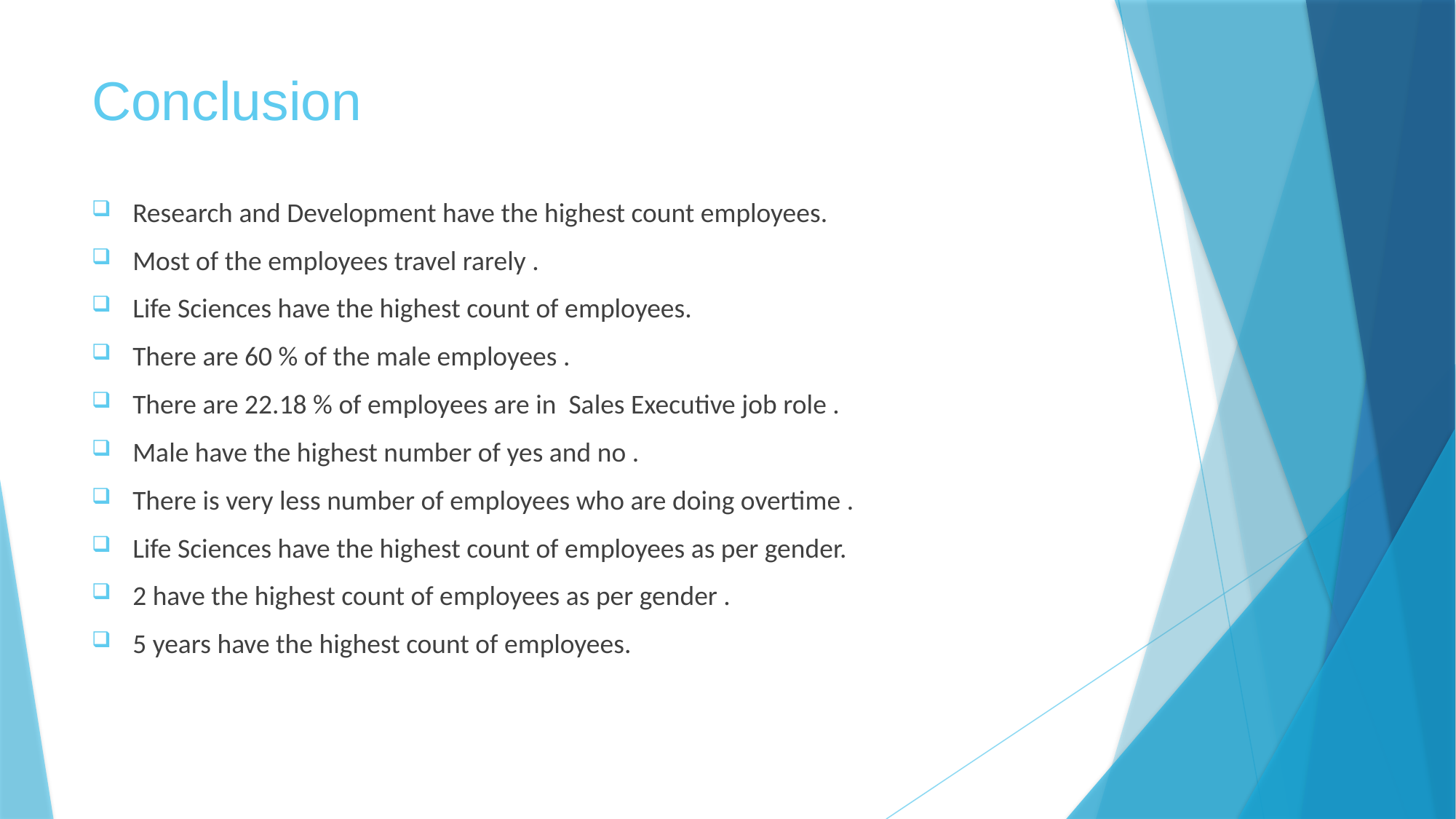

# Conclusion
Research and Development have the highest count employees.
Most of the employees travel rarely .
Life Sciences have the highest count of employees.
There are 60 % of the male employees .
There are 22.18 % of employees are in  Sales Executive job role .
Male have the highest number of yes and no .
There is very less number of employees who are doing overtime .
Life Sciences have the highest count of employees as per gender.
2 have the highest count of employees as per gender .
5 years have the highest count of employees.